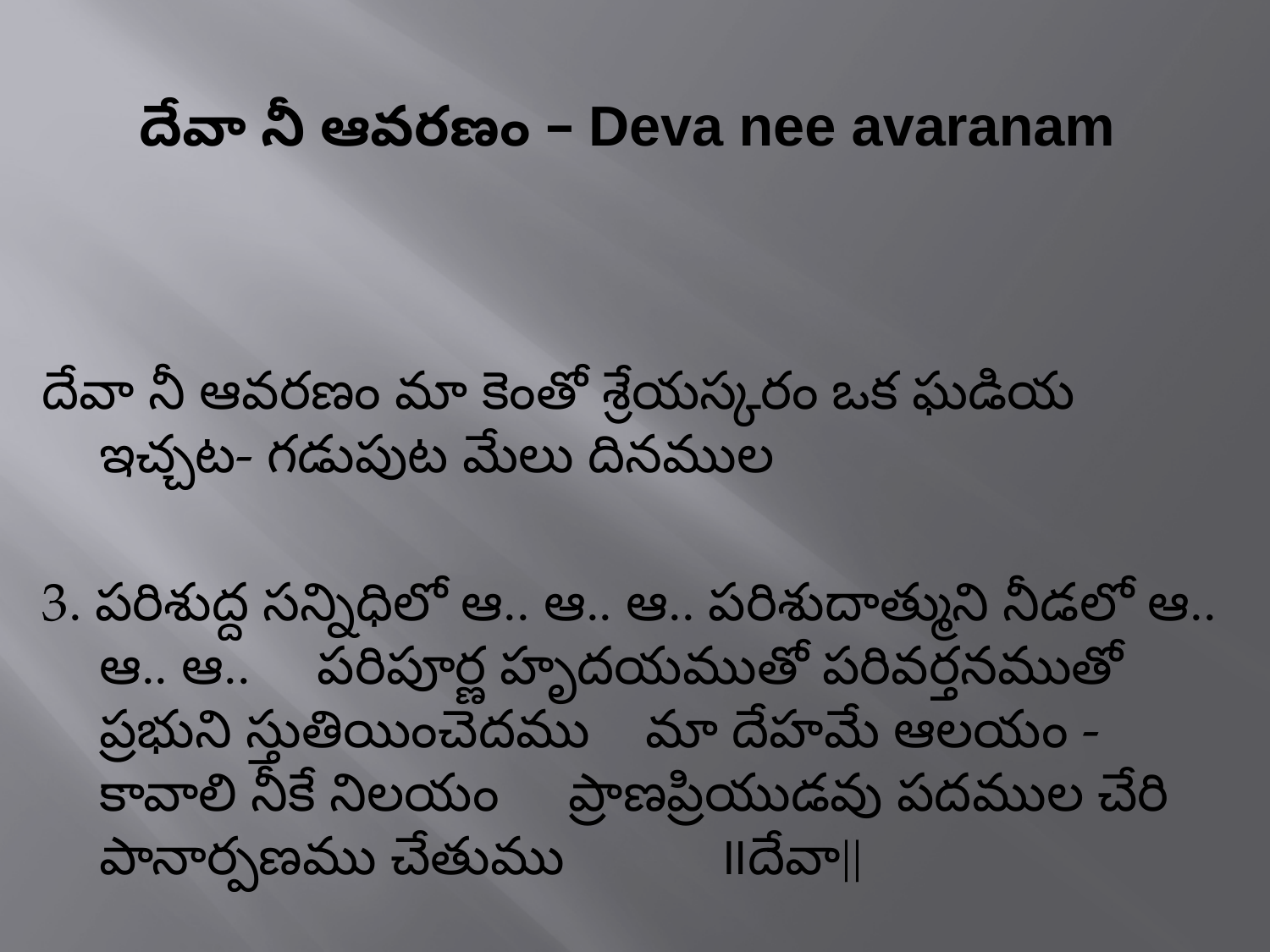

# దేవా నీ ఆవరణం – Deva nee avaranam

దేవా నీ ఆవరణం మా కెంతో శ్రేయస్కరం ఒక ఘడియ ఇచ్చట- గడుపుట మేలు దినముల

3. పరిశుద్ద సన్నిధిలో ఆ.. ఆ.. ఆ.. పరిశుదాత్ముని నీడలో ఆ.. ఆ.. ఆ..     పరిపూర్ణ హృదయముతో పరివర్తనముతో ప్రభుని స్తుతియించెదము    మా దేహమే ఆలయం - కావాలి నీకే నిలయం     ప్రాణప్రియుడవు పదముల చేరి పానార్పణము చేతుము           ॥దేవా||